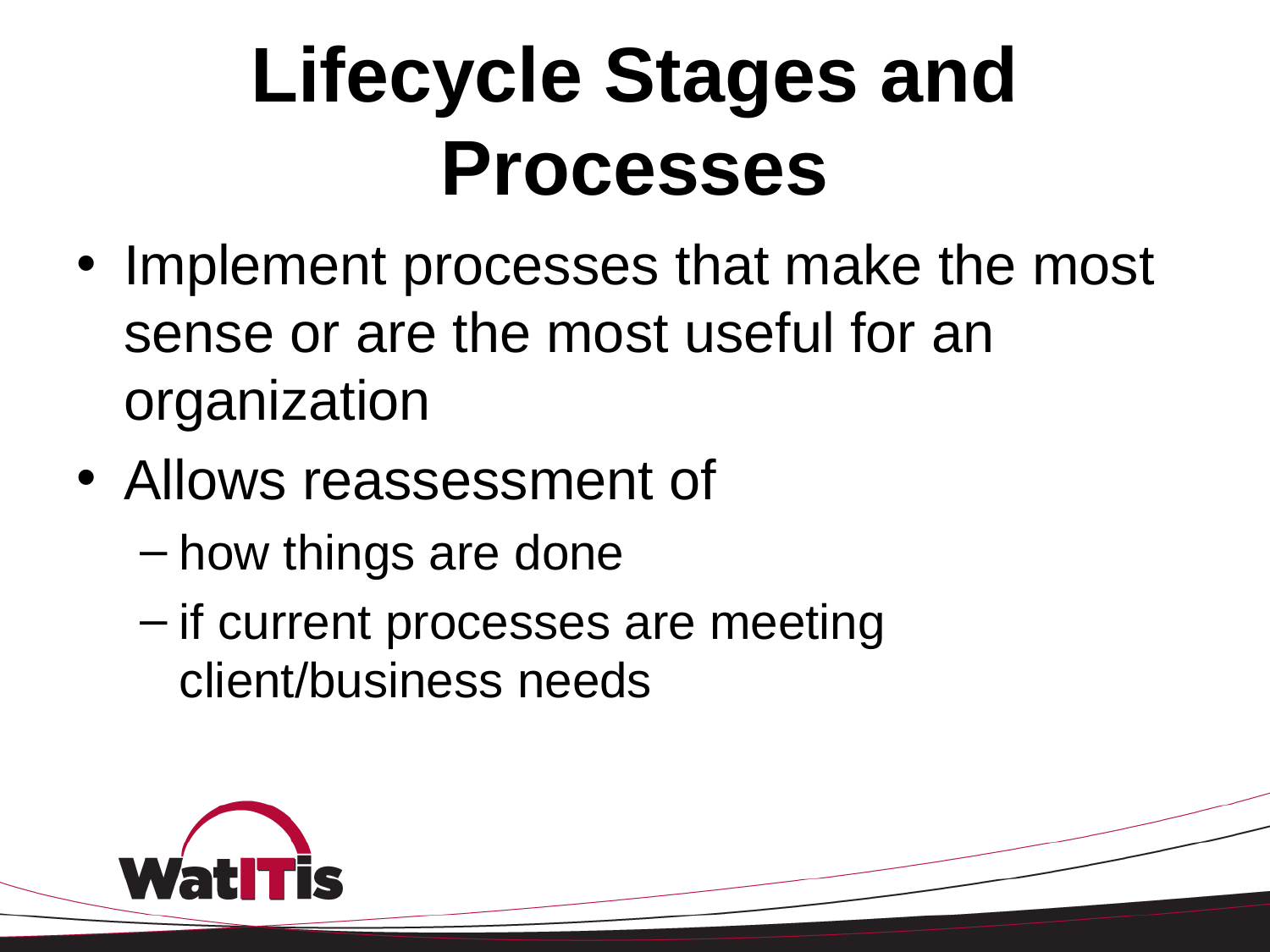

# Lifecycle Stages and Processes
Implement processes that make the most sense or are the most useful for an organization
Allows reassessment of
how things are done
if current processes are meeting client/business needs